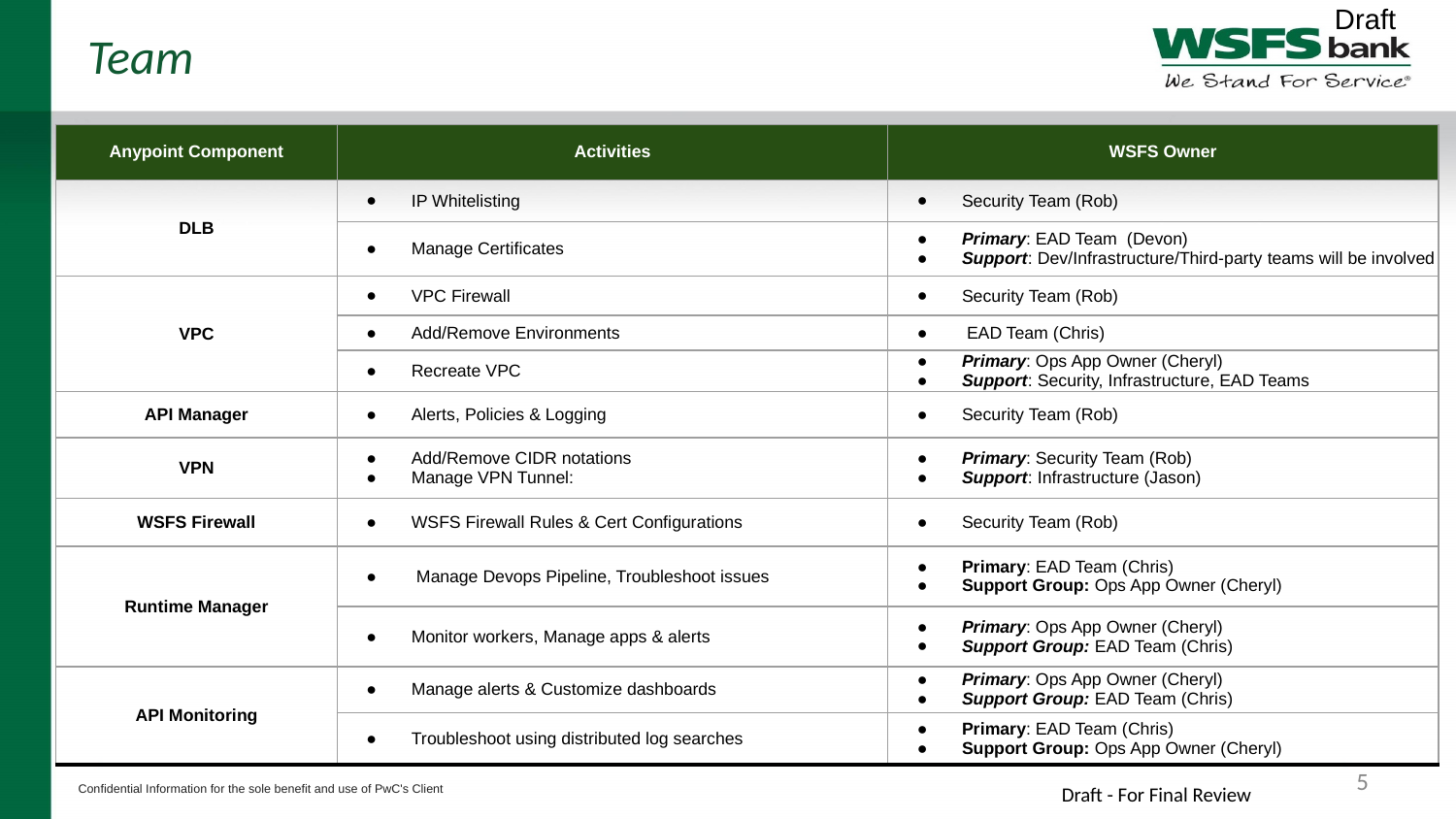

Draft
# Team
| Anypoint Component | Activities | WSFS Owner |
| --- | --- | --- |
| DLB | IP Whitelisting | Security Team (Rob) |
|  | Manage Certificates | Primary: EAD Team (Devon) Support: Dev/Infrastructure/Third-party teams will be involved |
| VPC | VPC Firewall | Security Team (Rob) |
|  | Add/Remove Environments | EAD Team (Chris) |
|  | Recreate VPC | Primary: Ops App Owner (Cheryl) Support: Security, Infrastructure, EAD Teams |
| API Manager | Alerts, Policies & Logging | Security Team (Rob) |
| VPN | Add/Remove CIDR notations Manage VPN Tunnel: | Primary: Security Team (Rob) Support: Infrastructure (Jason) |
| WSFS Firewall | WSFS Firewall Rules & Cert Configurations | Security Team (Rob) |
| Runtime Manager | Manage Devops Pipeline, Troubleshoot issues | Primary: EAD Team (Chris) Support Group: Ops App Owner (Cheryl) |
|  | Monitor workers, Manage apps & alerts | Primary: Ops App Owner (Cheryl) Support Group: EAD Team (Chris) |
| API Monitoring | Manage alerts & Customize dashboards | Primary: Ops App Owner (Cheryl) Support Group: EAD Team (Chris) |
|  | Troubleshoot using distributed log searches | Primary: EAD Team (Chris) Support Group: Ops App Owner (Cheryl) |
5
Draft - For Final Review
Confidential Information for the sole benefit and use of PwC's Client